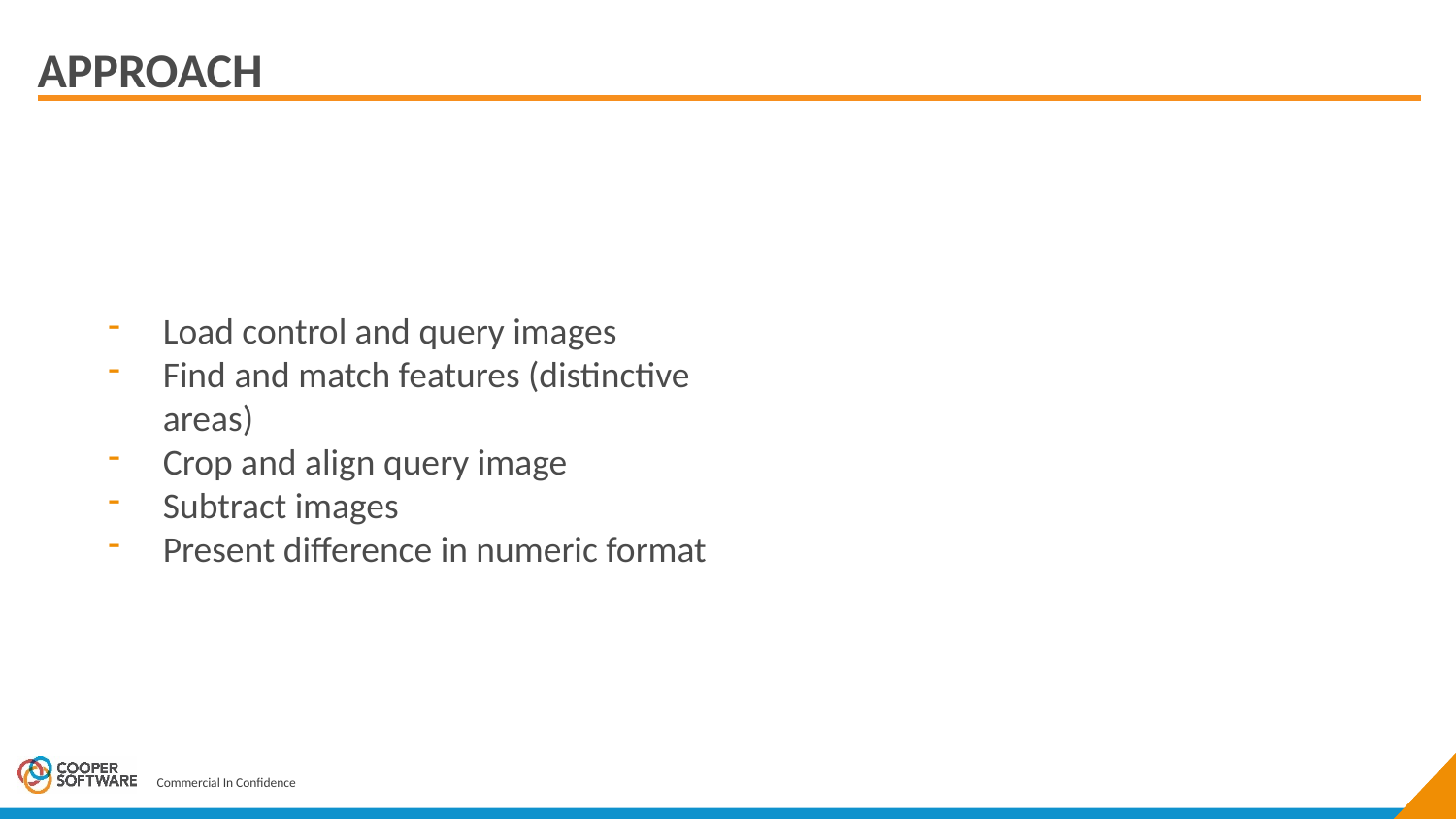

# Approach
Load control and query images
Find and match features (distinctive areas)
Crop and align query image
Subtract images
Present difference in numeric format